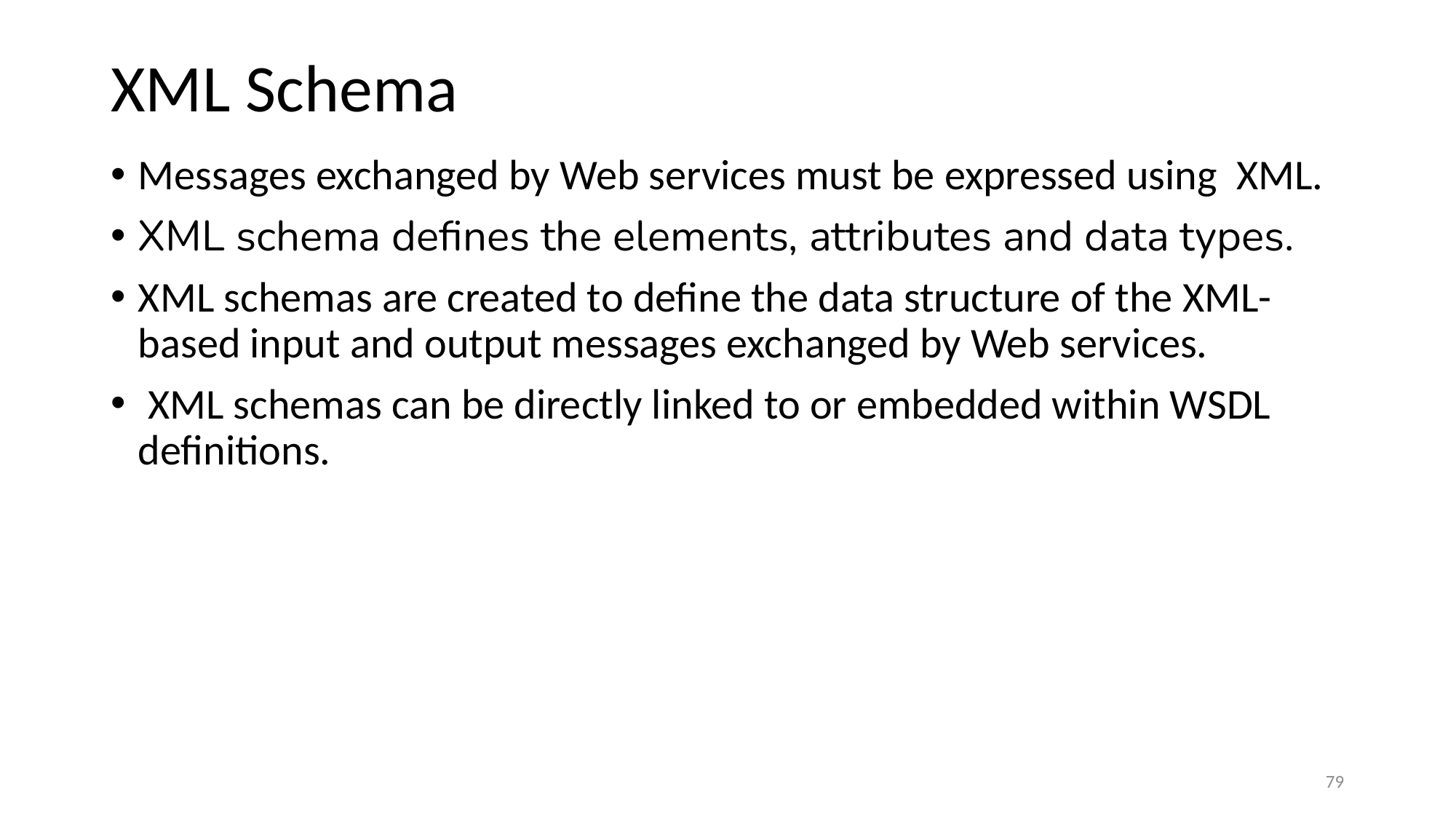

# XML Schema
Messages exchanged by Web services must be expressed using  XML.
XML schema defines the elements, attributes and data types.
XML schemas are created to define the data structure of the XML-based input and output messages exchanged by Web services.
 XML schemas can be directly linked to or embedded within WSDL definitions.
79